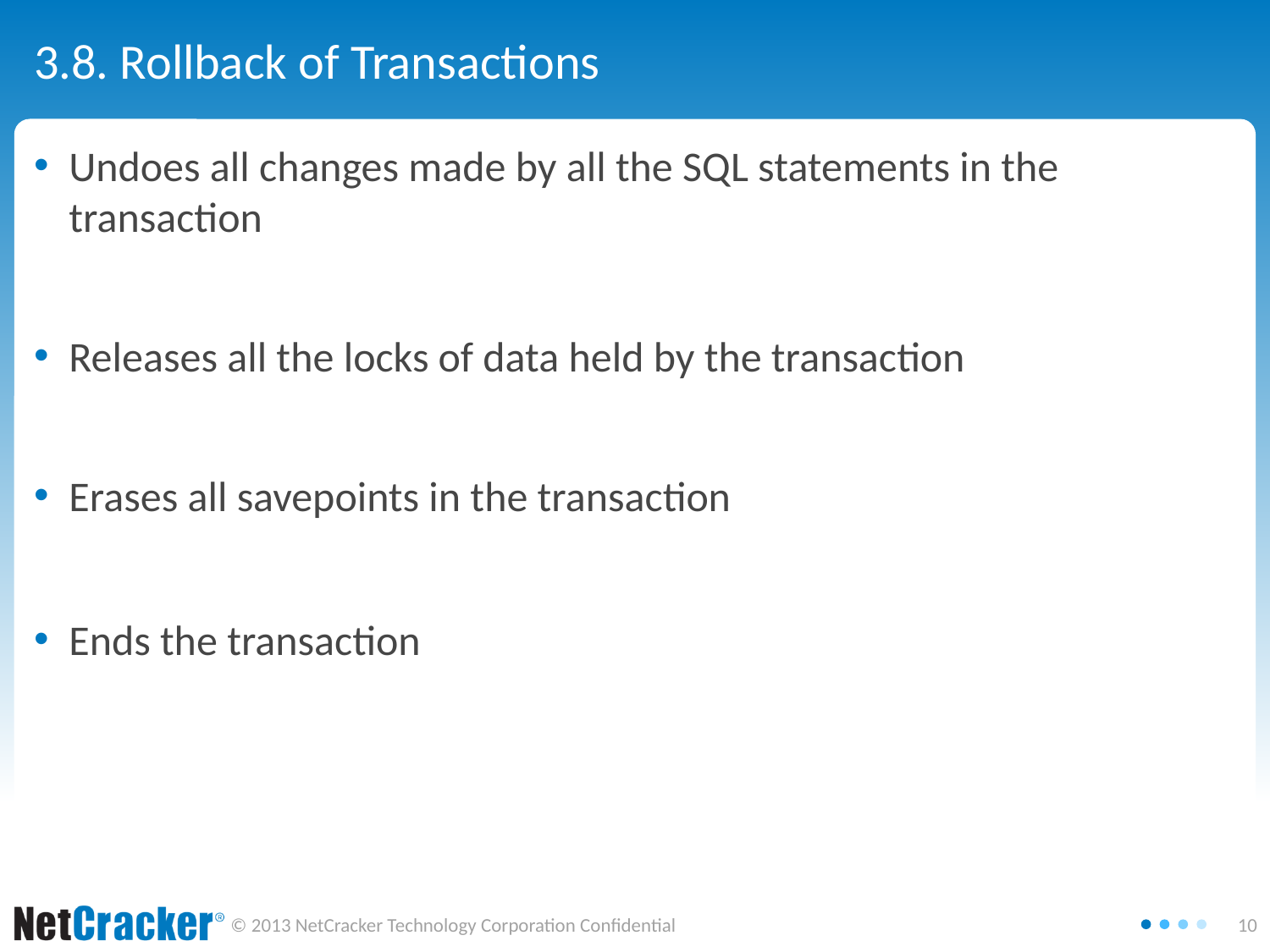

# 3.8. Rollback of Transactions
Undoes all changes made by all the SQL statements in the transaction

Releases all the locks of data held by the transaction

Erases all savepoints in the transaction

Ends the transaction